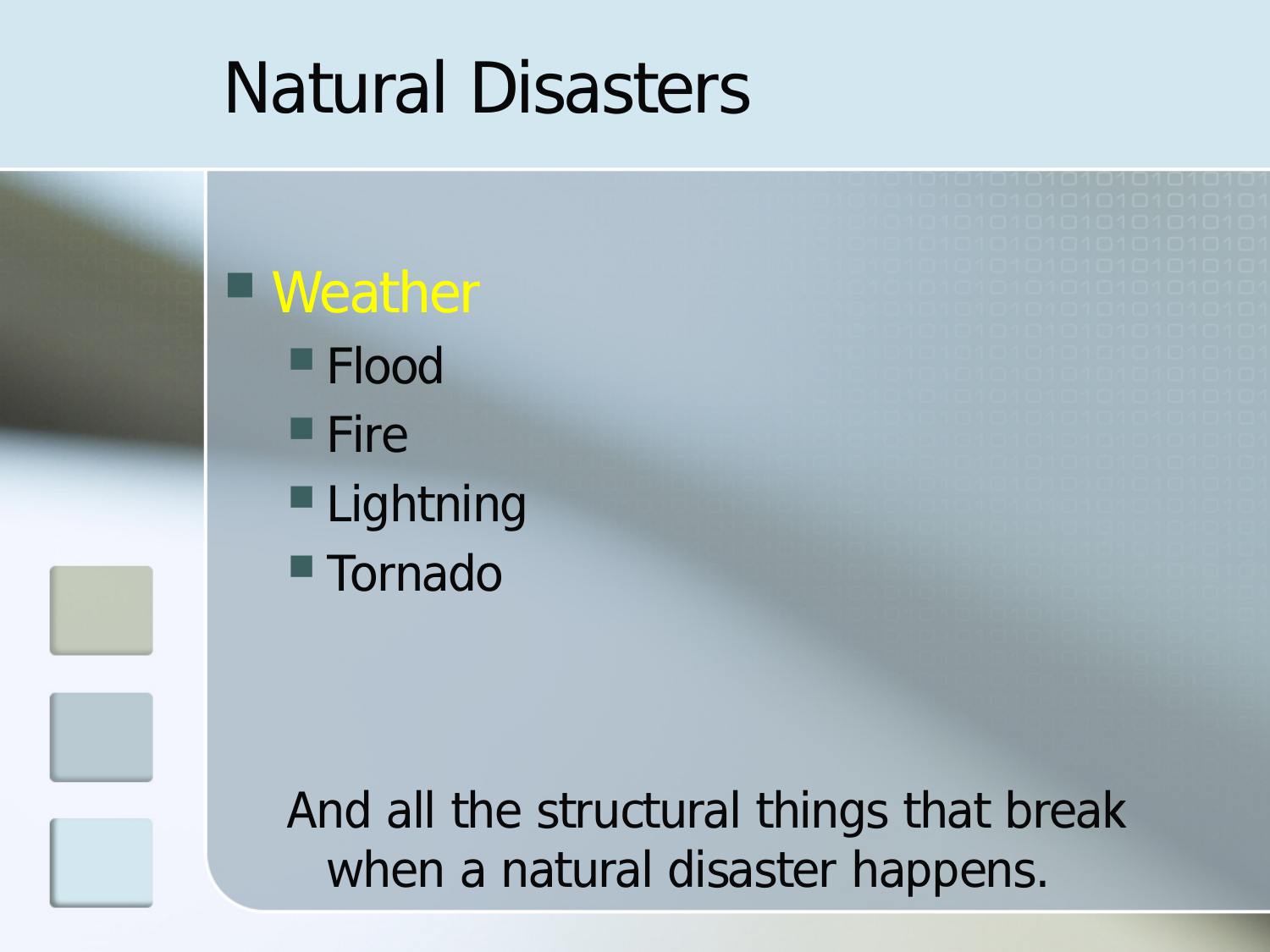

# Natural Disasters

Weather
Flood
Fire
Lightning
Tornado

And all the structural things that break when a natural disaster happens.